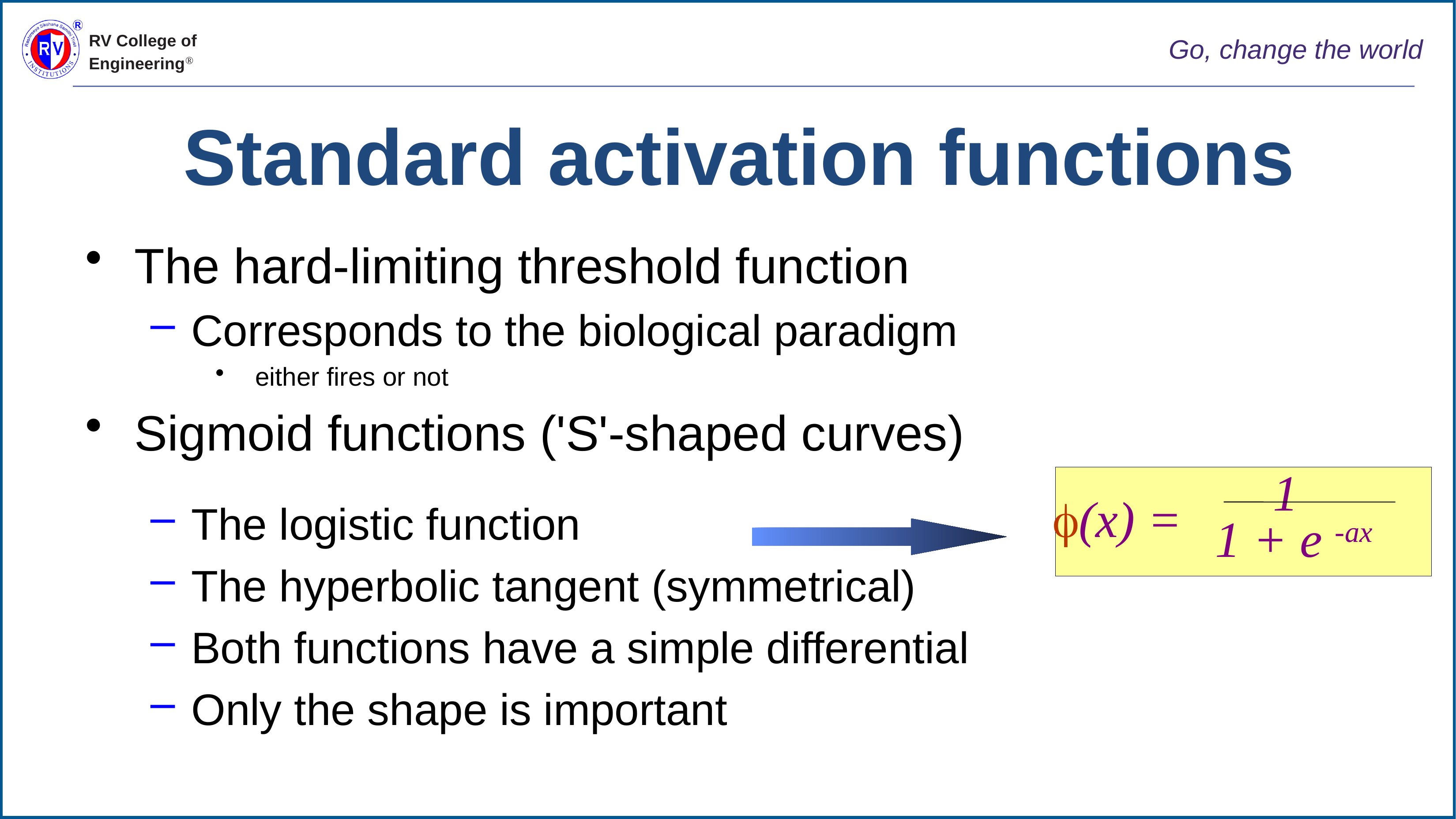

Standard activation functions
The hard-limiting threshold function
Corresponds to the biological paradigm
 either fires or not
Sigmoid functions ('S'-shaped curves)
The logistic function
The hyperbolic tangent (symmetrical)
Both functions have a simple differential
Only the shape is important
1
φ(x) =

1 + e -ax